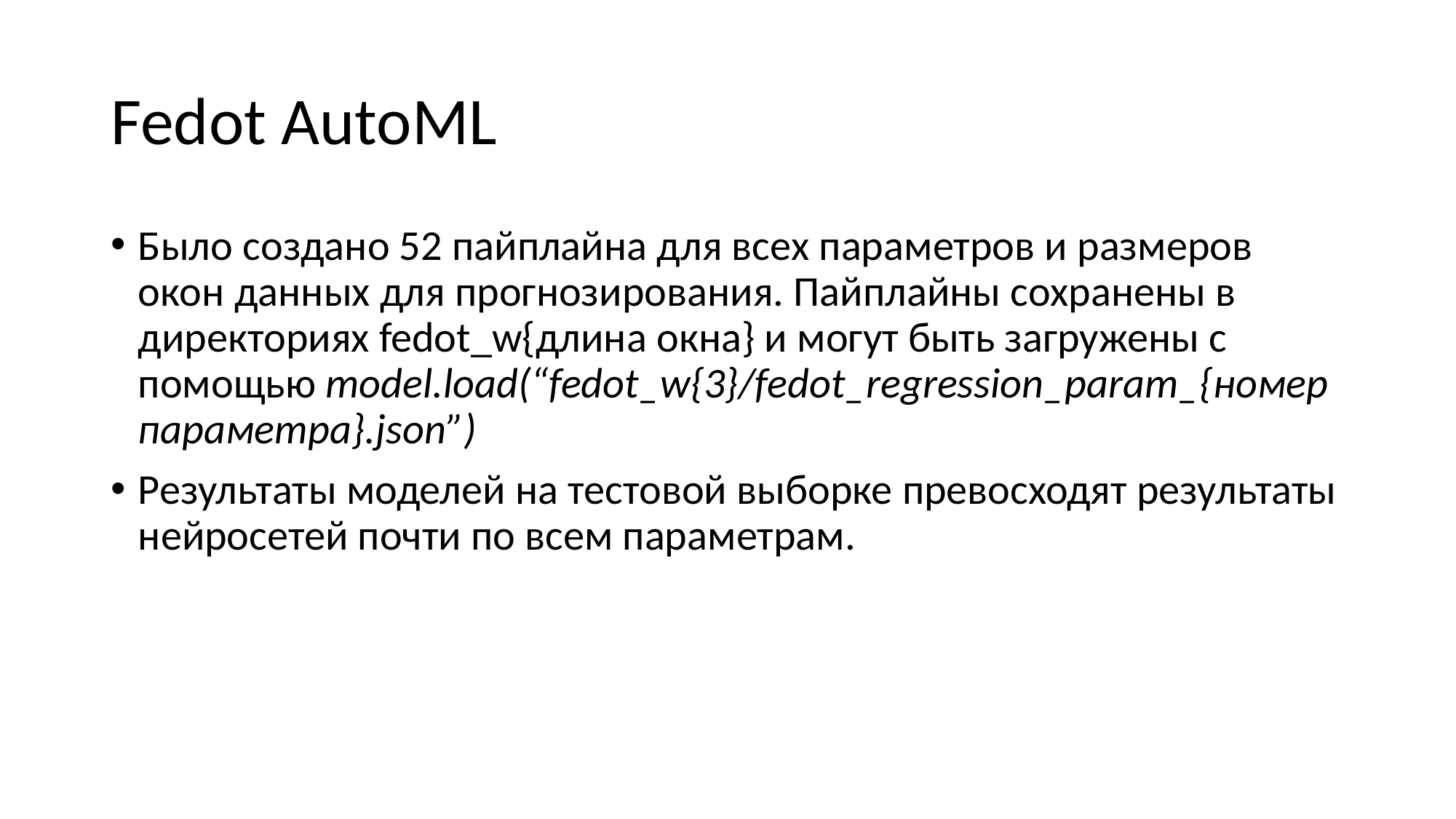

# Fedot AutoML
Было создано 52 пайплайна для всех параметров и размеров окон данных для прогнозирования. Пайплайны сохранены в директориях fedot_w{длина окна} и могут быть загружены с помощью model.load(“fedot_w{3}/fedot_regression_param_{номер параметра}.json”)
Результаты моделей на тестовой выборке превосходят результаты нейросетей почти по всем параметрам.